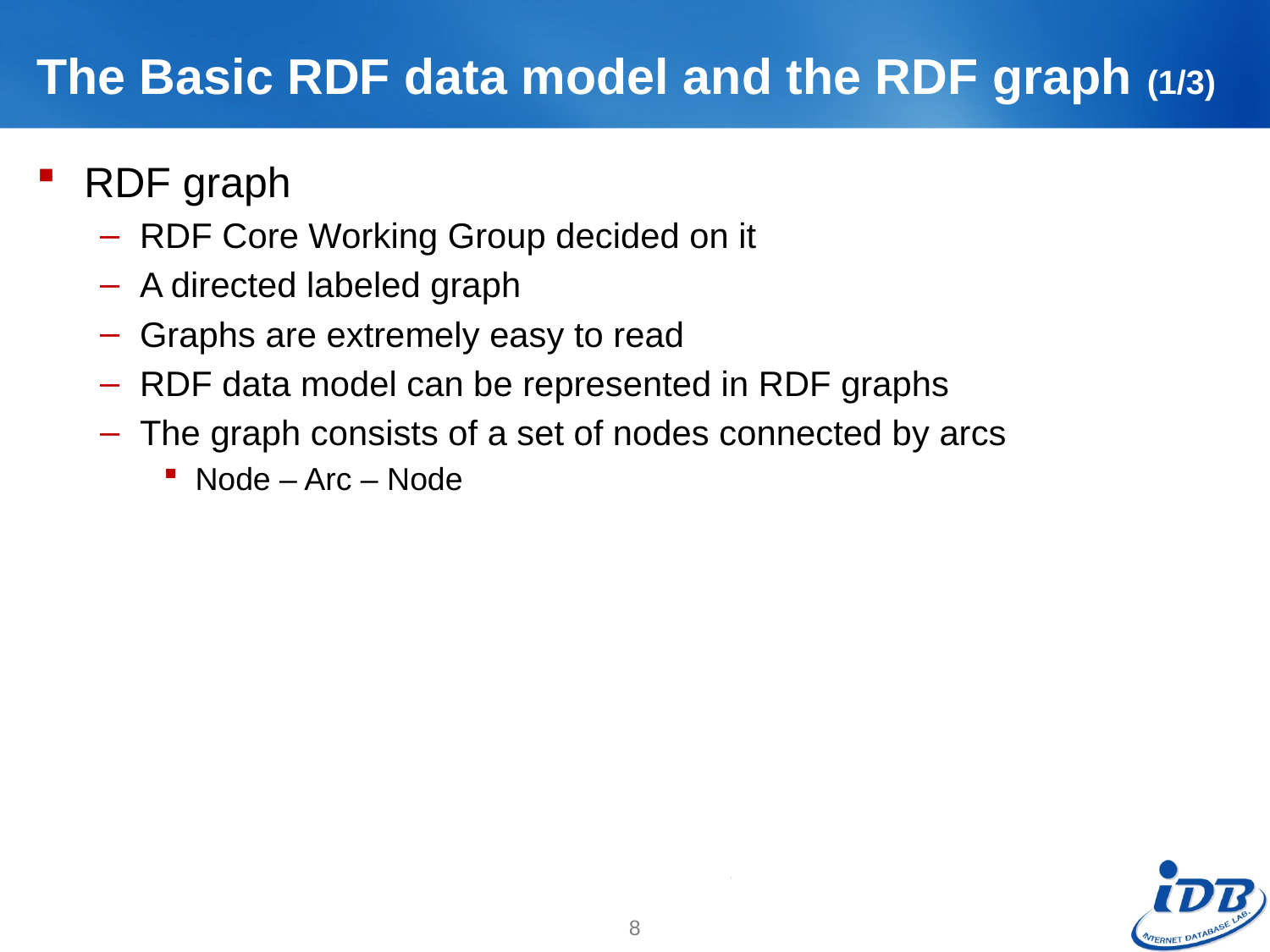

# The Basic RDF data model and the RDF graph (1/3)
RDF graph
RDF Core Working Group decided on it
A directed labeled graph
Graphs are extremely easy to read
RDF data model can be represented in RDF graphs
The graph consists of a set of nodes connected by arcs
Node – Arc – Node

8